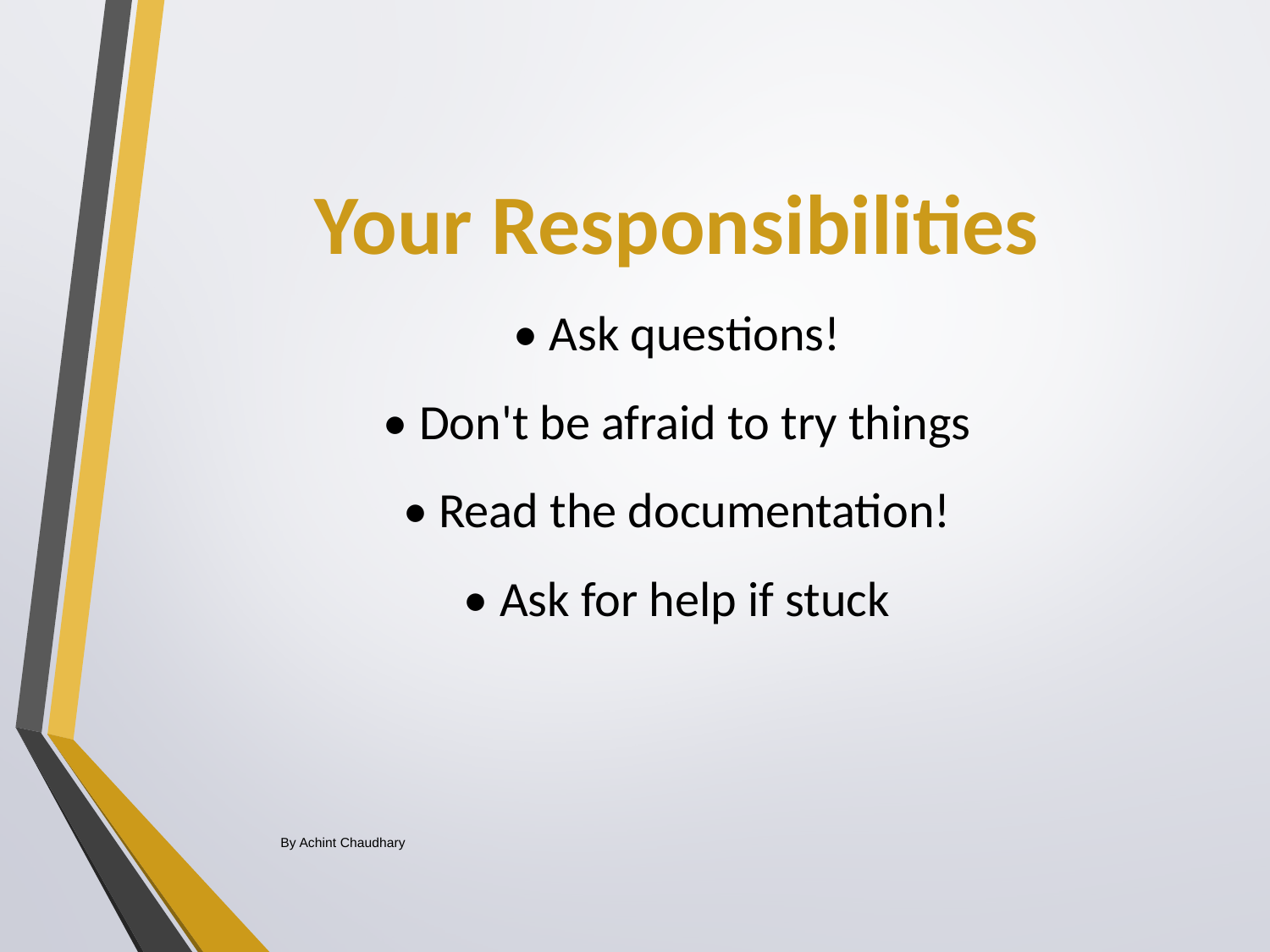

Your Responsibilities
• Ask questions!
• Don't be afraid to try things
• Read the documentation!
• Ask for help if stuck
By Achint Chaudhary